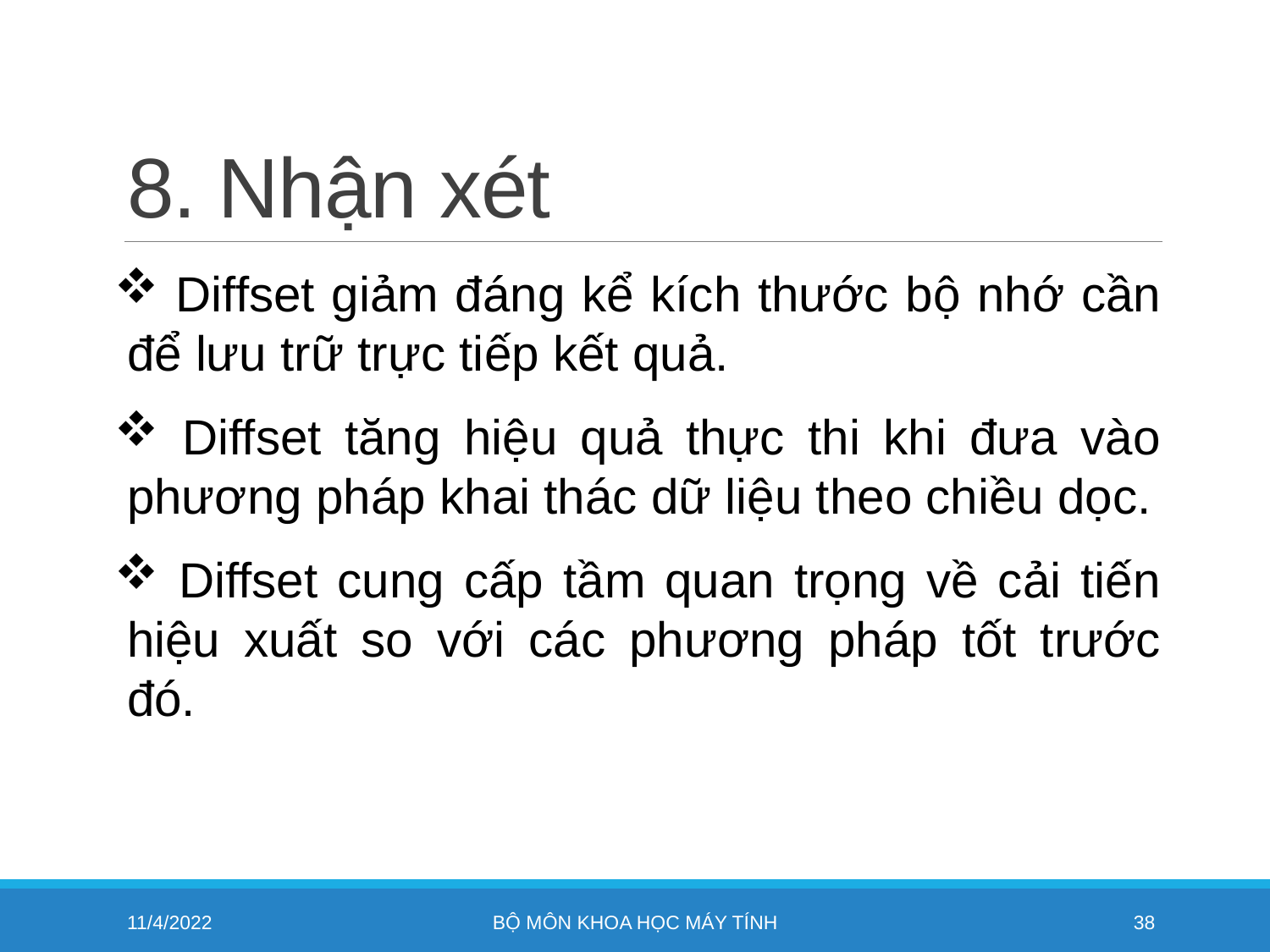

# 8. Nhận xét
 Diffset giảm đáng kể kích thước bộ nhớ cần để lưu trữ trực tiếp kết quả.
 Diffset tăng hiệu quả thực thi khi đưa vào phương pháp khai thác dữ liệu theo chiều dọc.
 Diffset cung cấp tầm quan trọng về cải tiến hiệu xuất so với các phương pháp tốt trước đó.
11/4/2022
Bộ môn khoa học máy tính
38